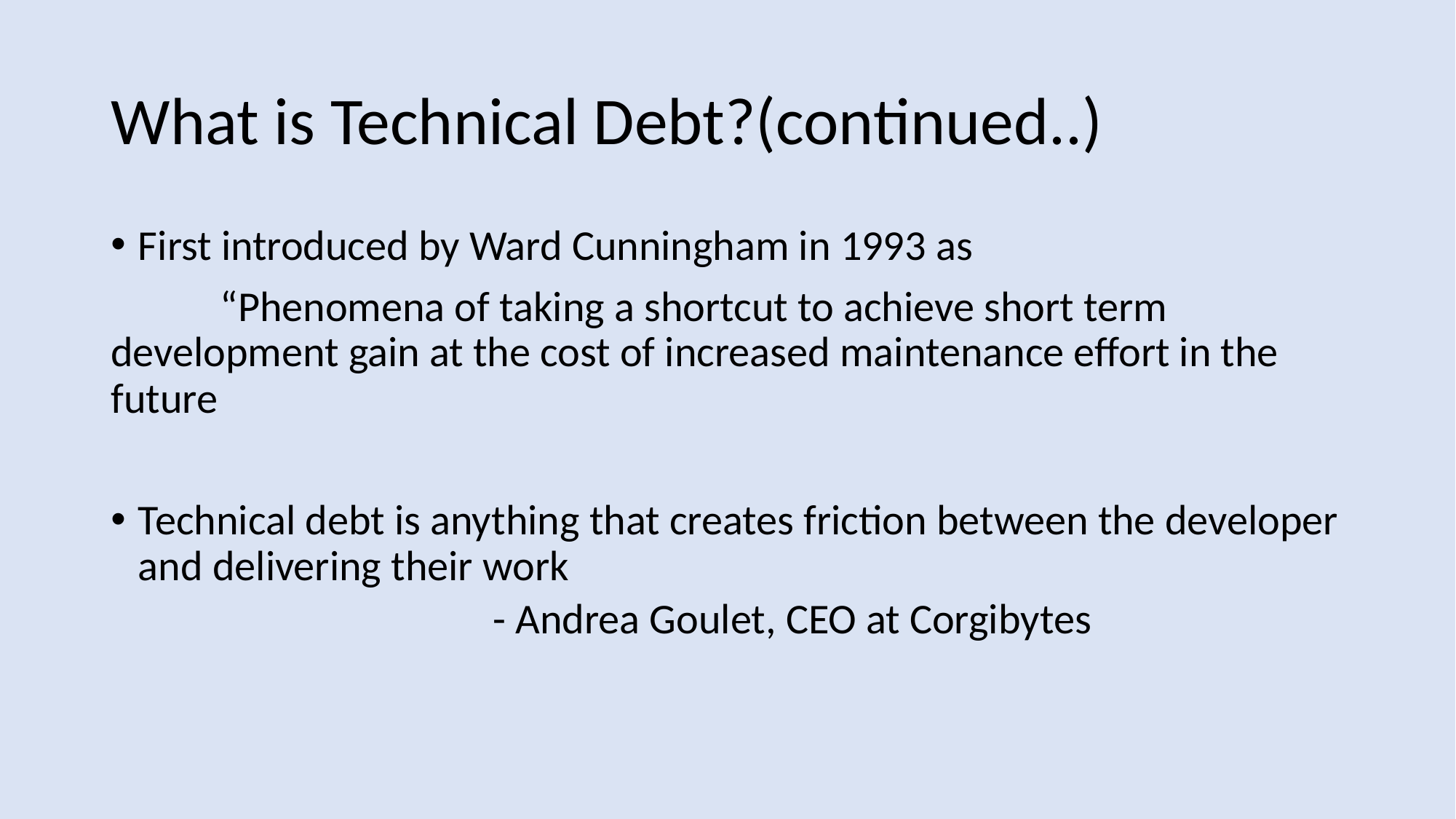

# What is Technical Debt?(continued..)
First introduced by Ward Cunningham in 1993 as
	“Phenomena of taking a shortcut to achieve short term development gain at the cost of increased maintenance effort in the future

Technical debt is anything that creates friction between the developer and delivering their work
- Andrea Goulet, CEO at Corgibytes